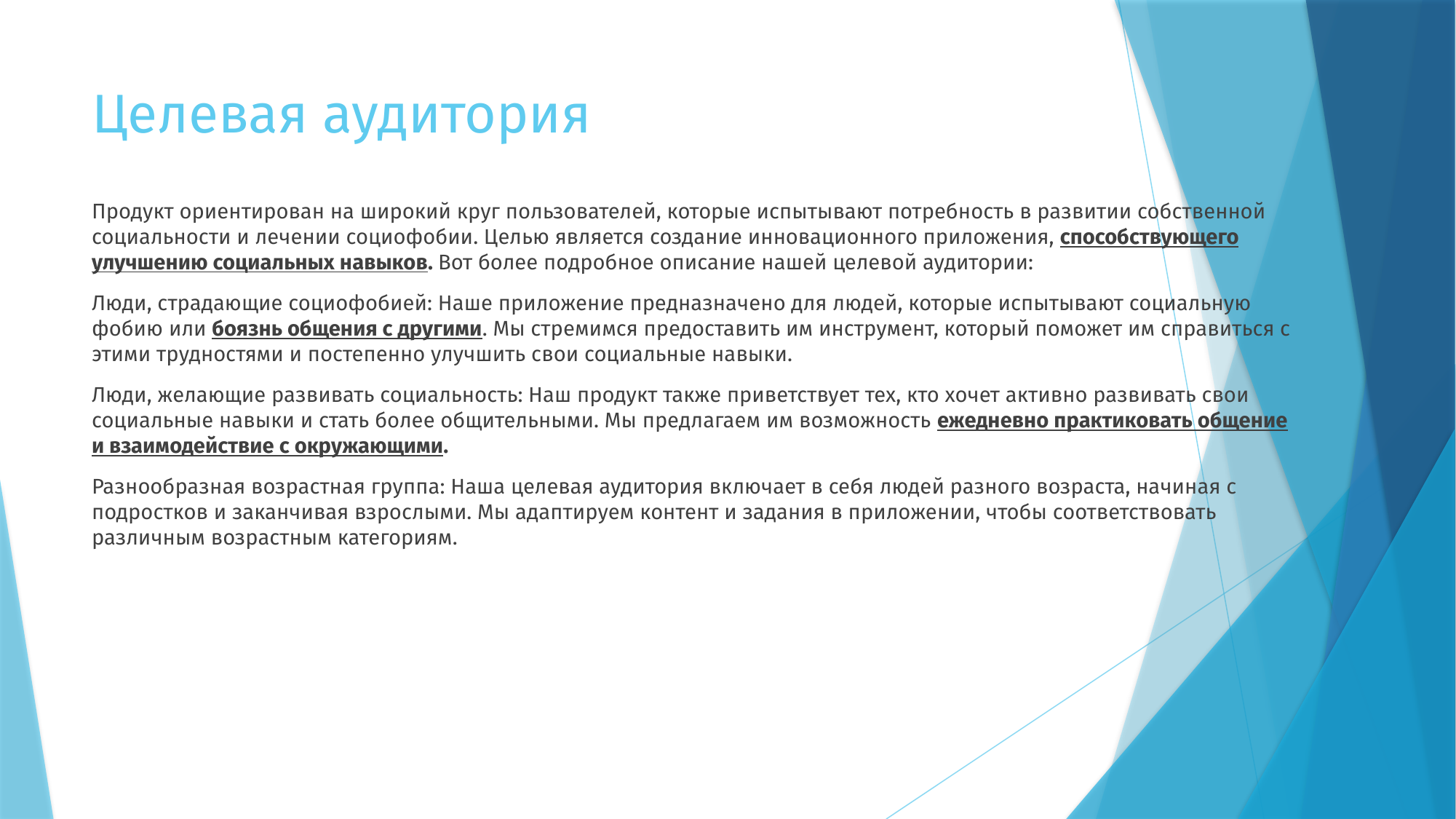

# Целевая аудитория
Продукт ориентирован на широкий круг пользователей, которые испытывают потребность в развитии собственной социальности и лечении социофобии. Целью является создание инновационного приложения, способствующего улучшению социальных навыков. Вот более подробное описание нашей целевой аудитории:
Люди, страдающие социофобией: Наше приложение предназначено для людей, которые испытывают социальную фобию или боязнь общения с другими. Мы стремимся предоставить им инструмент, который поможет им справиться с этими трудностями и постепенно улучшить свои социальные навыки.
Люди, желающие развивать социальность: Наш продукт также приветствует тех, кто хочет активно развивать свои социальные навыки и стать более общительными. Мы предлагаем им возможность ежедневно практиковать общение и взаимодействие с окружающими.
Разнообразная возрастная группа: Наша целевая аудитория включает в себя людей разного возраста, начиная с подростков и заканчивая взрослыми. Мы адаптируем контент и задания в приложении, чтобы соответствовать различным возрастным категориям.